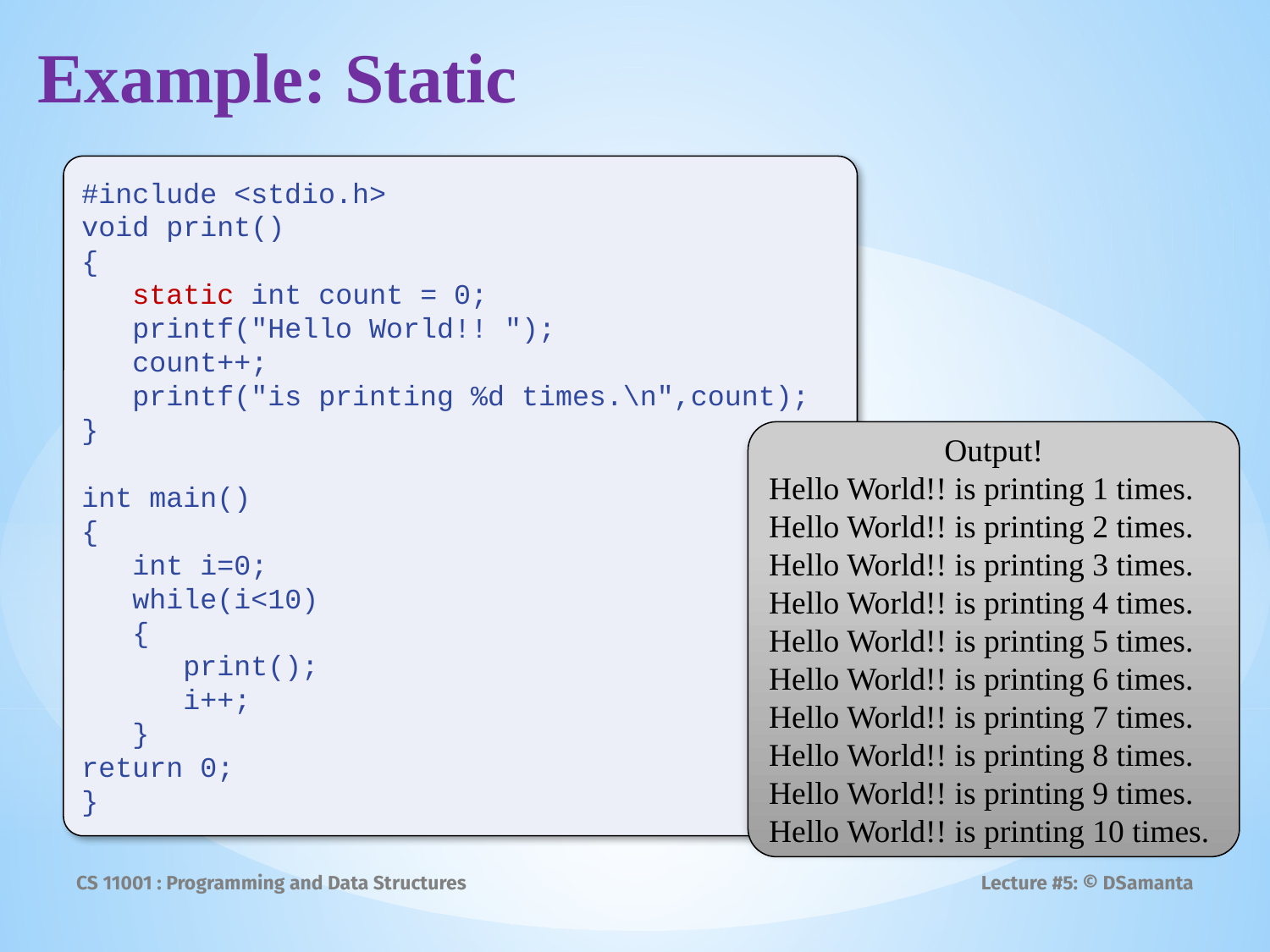

# Example: Static
#include <stdio.h>
void print()
{
   static int count = 0;
   printf("Hello World!! ");
   count++;
   printf("is printing %d times.\n",count);
}

int main()
{
   int i=0;
   while(i<10)
   {
      print();
      i++;
   }
return 0;
}
Output!
Hello World!! is printing 1 times.
Hello World!! is printing 2 times.
Hello World!! is printing 3 times.
Hello World!! is printing 4 times.
Hello World!! is printing 5 times.
Hello World!! is printing 6 times.
Hello World!! is printing 7 times.
Hello World!! is printing 8 times.
Hello World!! is printing 9 times.
Hello World!! is printing 10 times.
CS 11001 : Programming and Data Structures
62
Lecture #5: © DSamanta